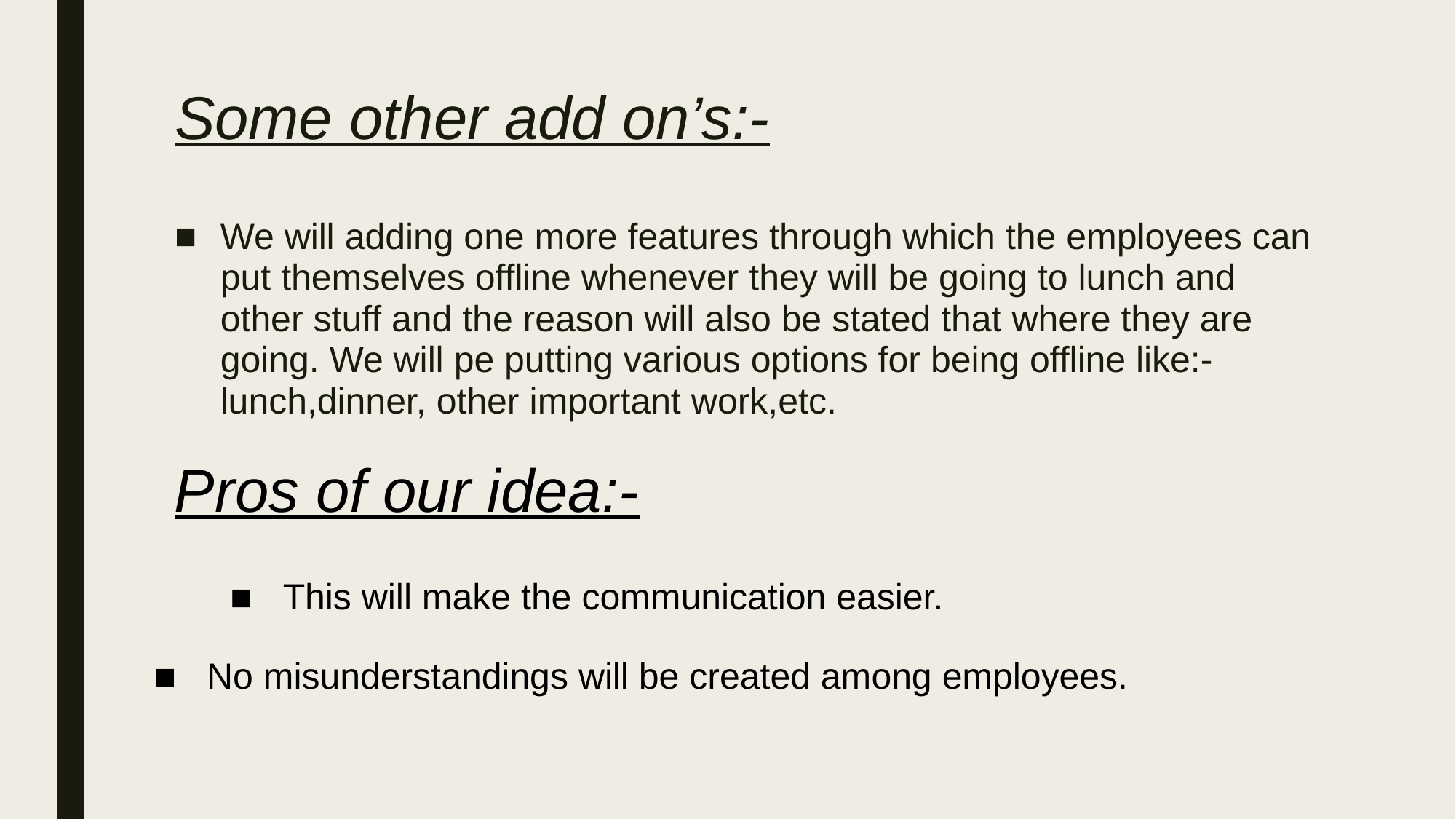

# Some other add on’s:-
We will adding one more features through which the employees can put themselves offline whenever they will be going to lunch and other stuff and the reason will also be stated that where they are going. We will pe putting various options for being offline like:-lunch,dinner, other important work,etc.

Pros of our idea:-
	 ■   This will make the communication easier.

 ■   No misunderstandings will be created among employees.